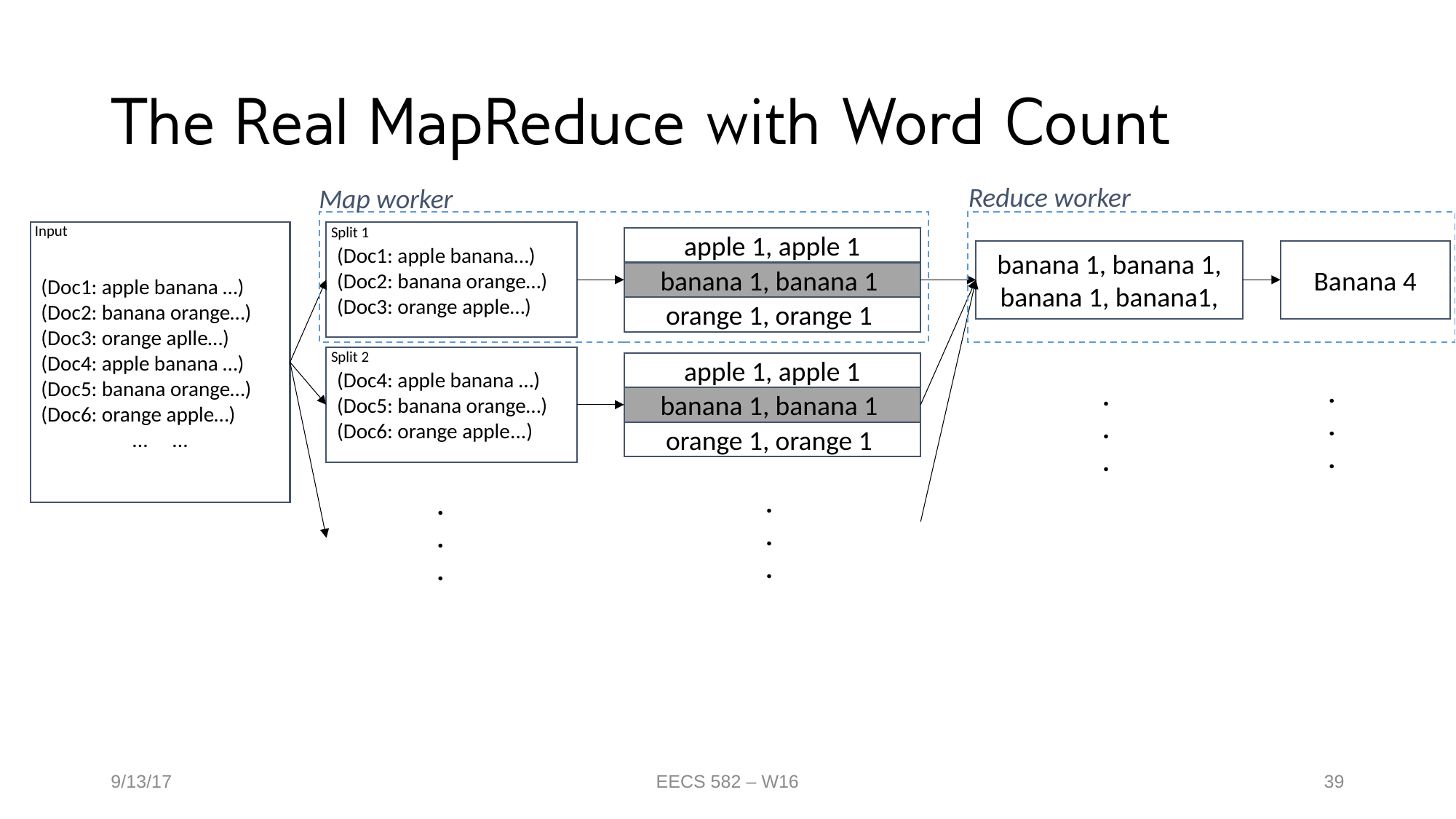

# The Real MapReduce with Word Count
Reduce worker
Map worker

Input
(Doc1: apple banana …)
(Doc2: banana orange…)
(Doc3: orange aplle…)
(Doc4: apple banana …)
(Doc5: banana orange…)
(Doc6: orange apple…)
...     ...
Split 1
(Doc1: apple banana…)
(Doc2: banana orange…)
(Doc3: orange apple…)
apple 1, apple 1
banana 1, banana 1
orange 1, orange 1
banana 1, banana 1, banana 1, banana1,
Banana 4
Split 2
(Doc4: apple banana …)
(Doc5: banana orange…)
(Doc6: orange apple...)
apple 1, apple 1
banana 1, banana 1
orange 1, orange 1
.
.
.
.
.
.
.
.
.
.
.
.
9/13/17
EECS 582 – W16
39